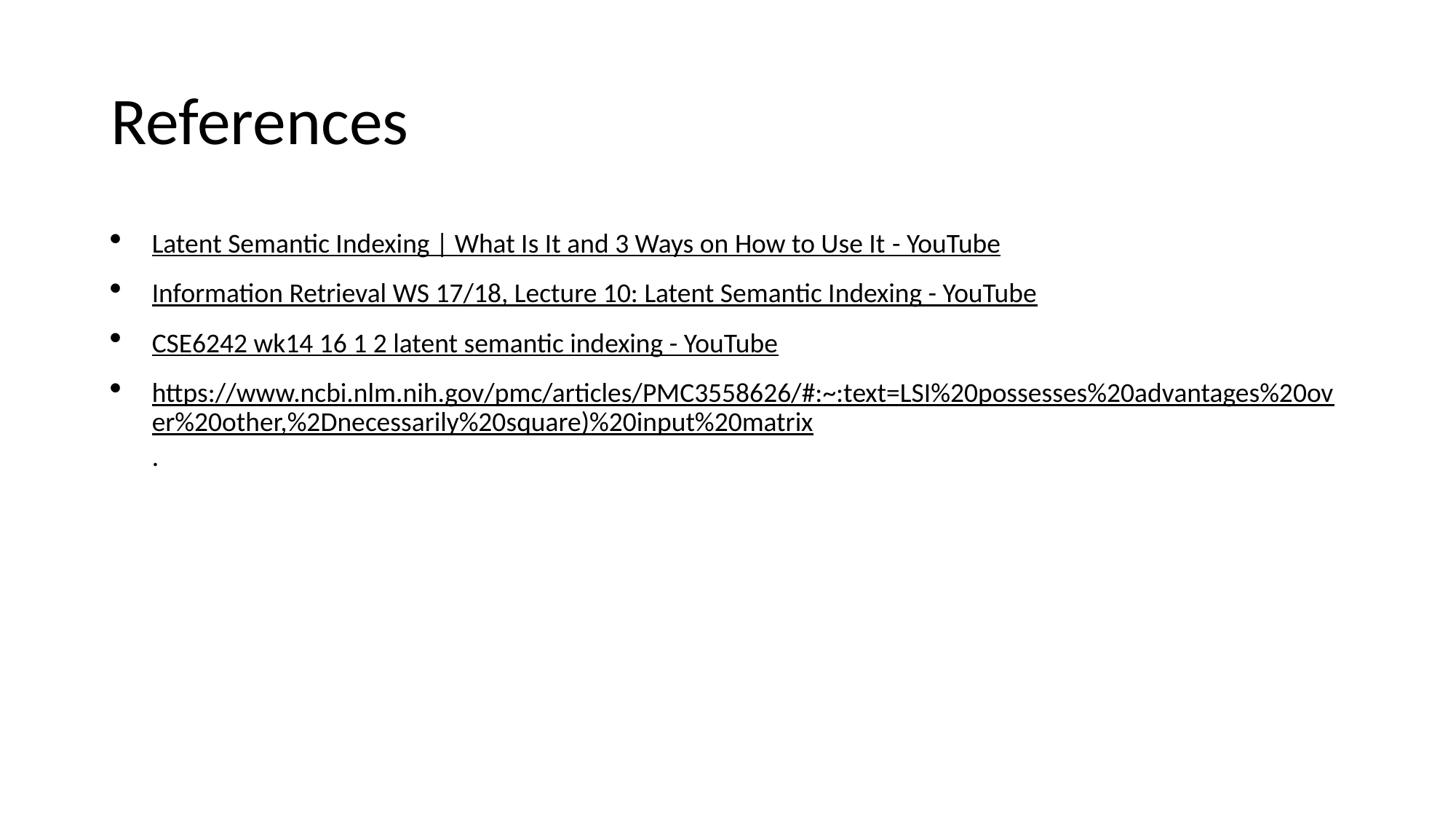

# References
Latent Semantic Indexing | What Is It and 3 Ways on How to Use It - YouTube
Information Retrieval WS 17/18, Lecture 10: Latent Semantic Indexing - YouTube
CSE6242 wk14 16 1 2 latent semantic indexing - YouTube
https://www.ncbi.nlm.nih.gov/pmc/articles/PMC3558626/#:~:text=LSI%20possesses%20advantages%20over%20other,%2Dnecessarily%20square)%20input%20matrix.